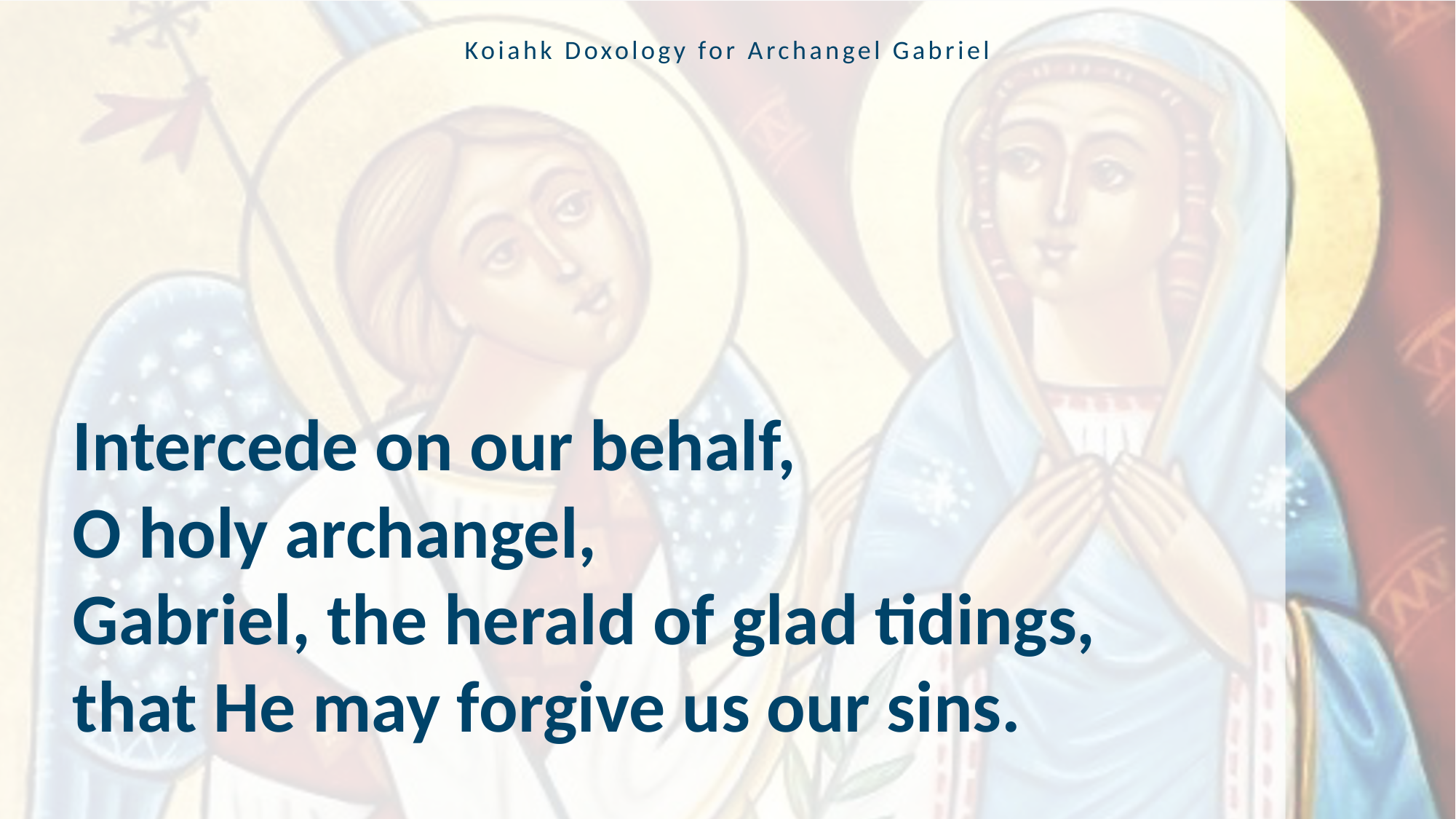

Koiahk Doxology for Archangel Gabriel

Intercede on our behalf,
O holy archangel,
Gabriel, the herald of glad tidings,
that He may forgive us our sins.